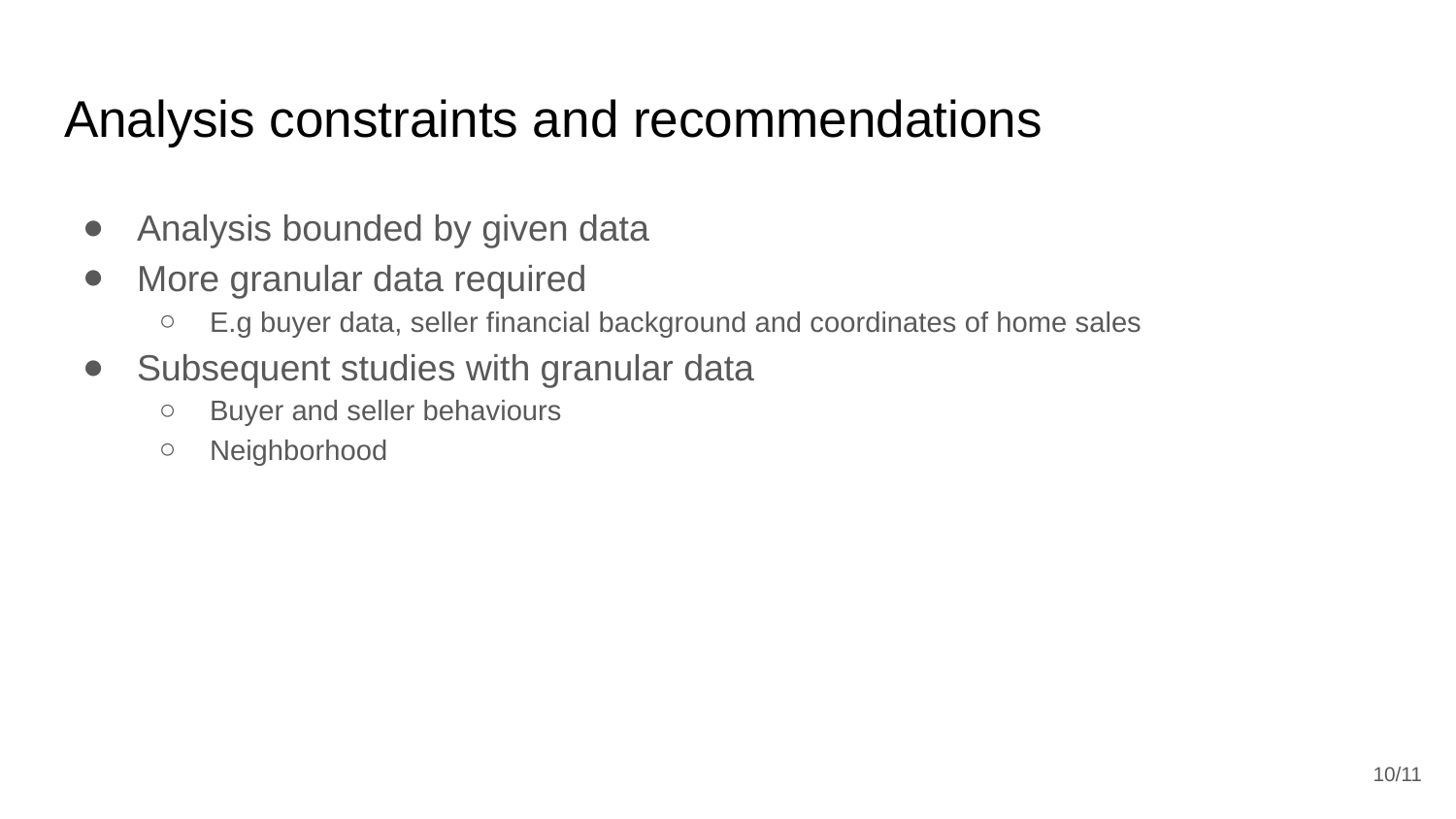

# Analysis constraints and recommendations
Analysis bounded by given data
More granular data required
E.g buyer data, seller financial background and coordinates of home sales
Subsequent studies with granular data
Buyer and seller behaviours
Neighborhood
10/11